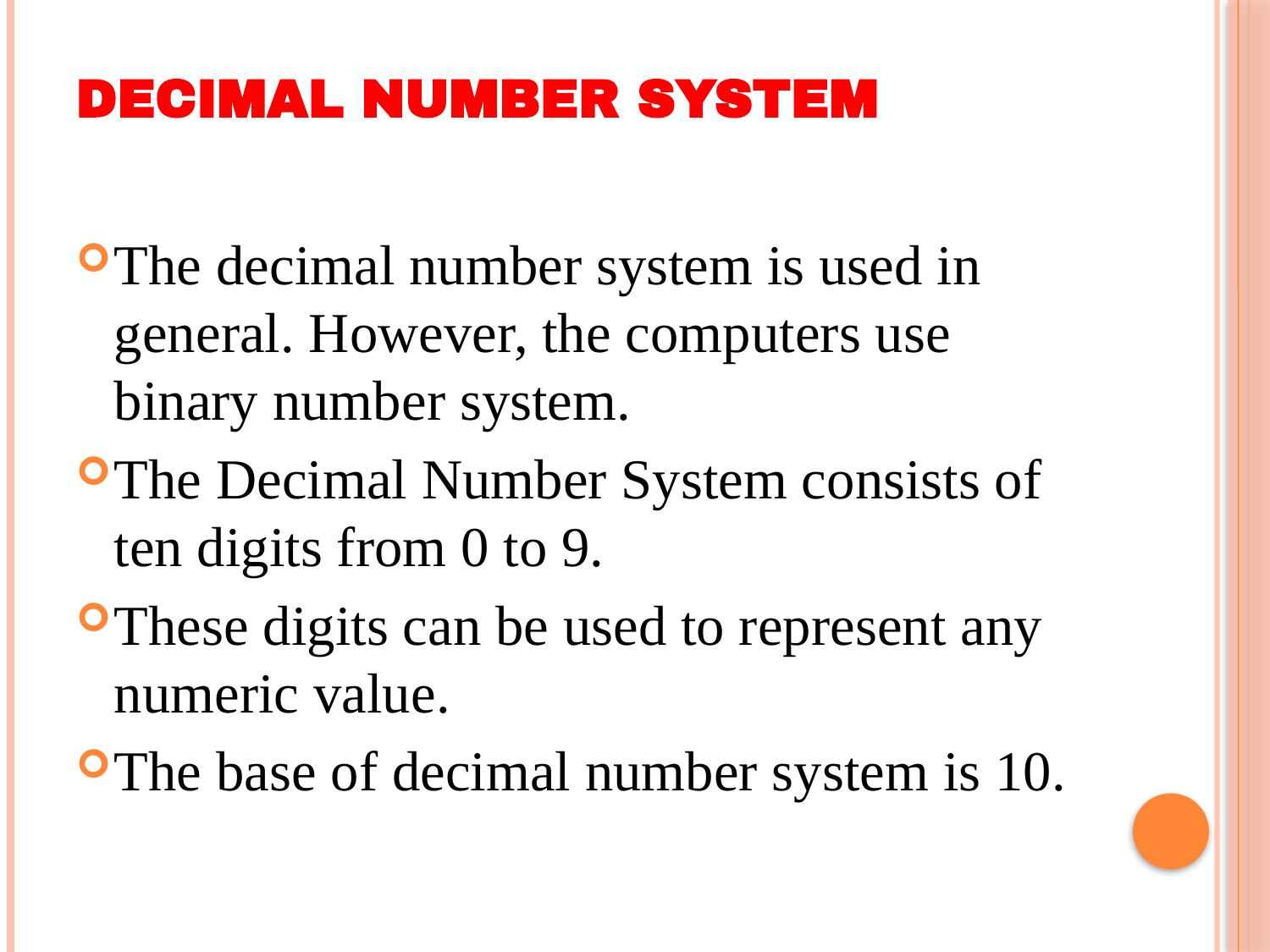

# Decimal number System
The decimal number system is used in general. However, the computers use binary number system.
The Decimal Number System consists of ten digits from 0 to 9.
These digits can be used to represent any numeric value.
The base of decimal number system is 10.